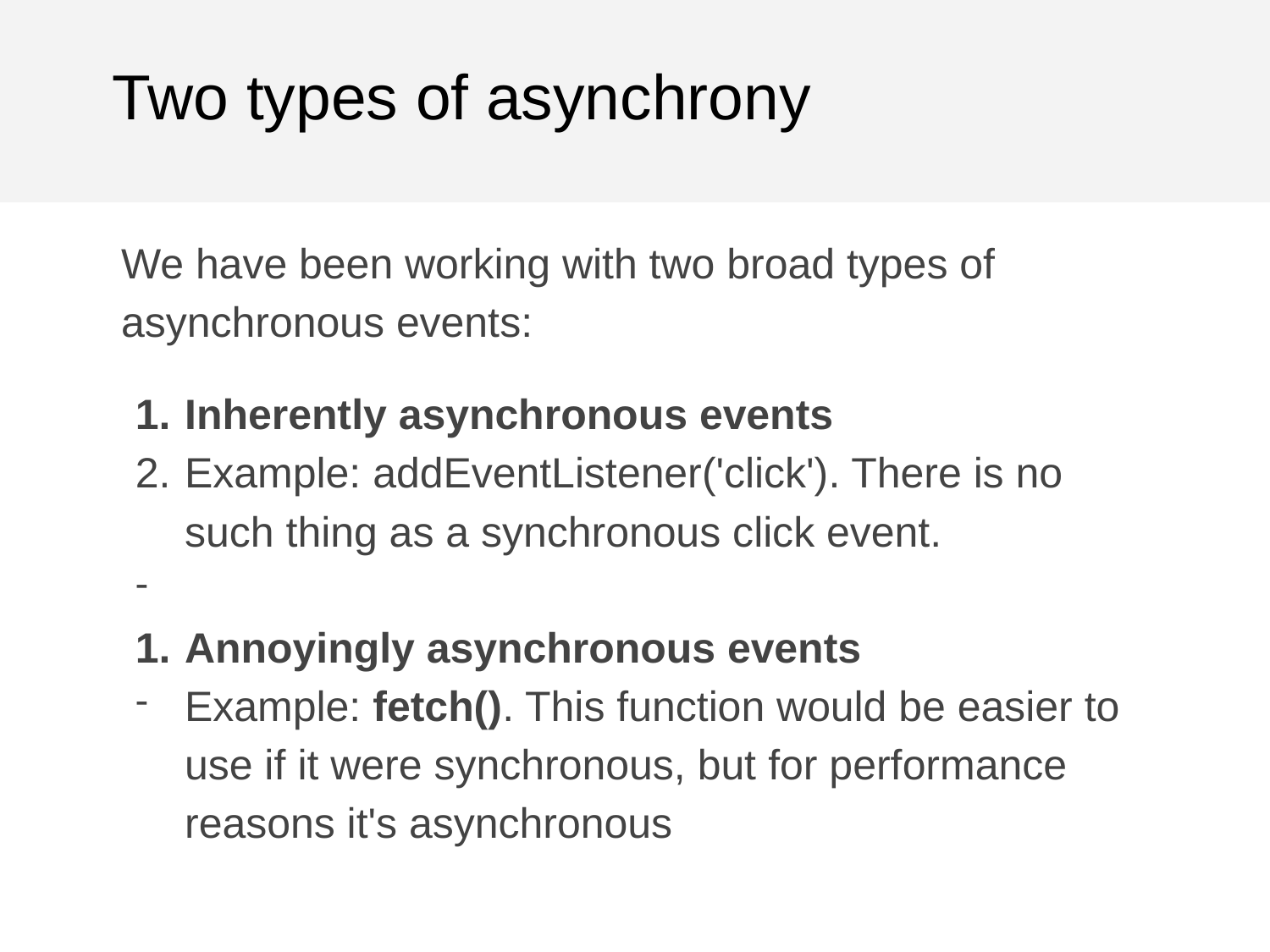

Two types of asynchrony
We have been working with two broad types of asynchronous events:

Inherently asynchronous events
Example: addEventListener('click'). There is no such thing as a synchronous click event.

Annoyingly asynchronous events
Example: fetch(). This function would be easier to use if it were synchronous, but for performance reasons it's asynchronous